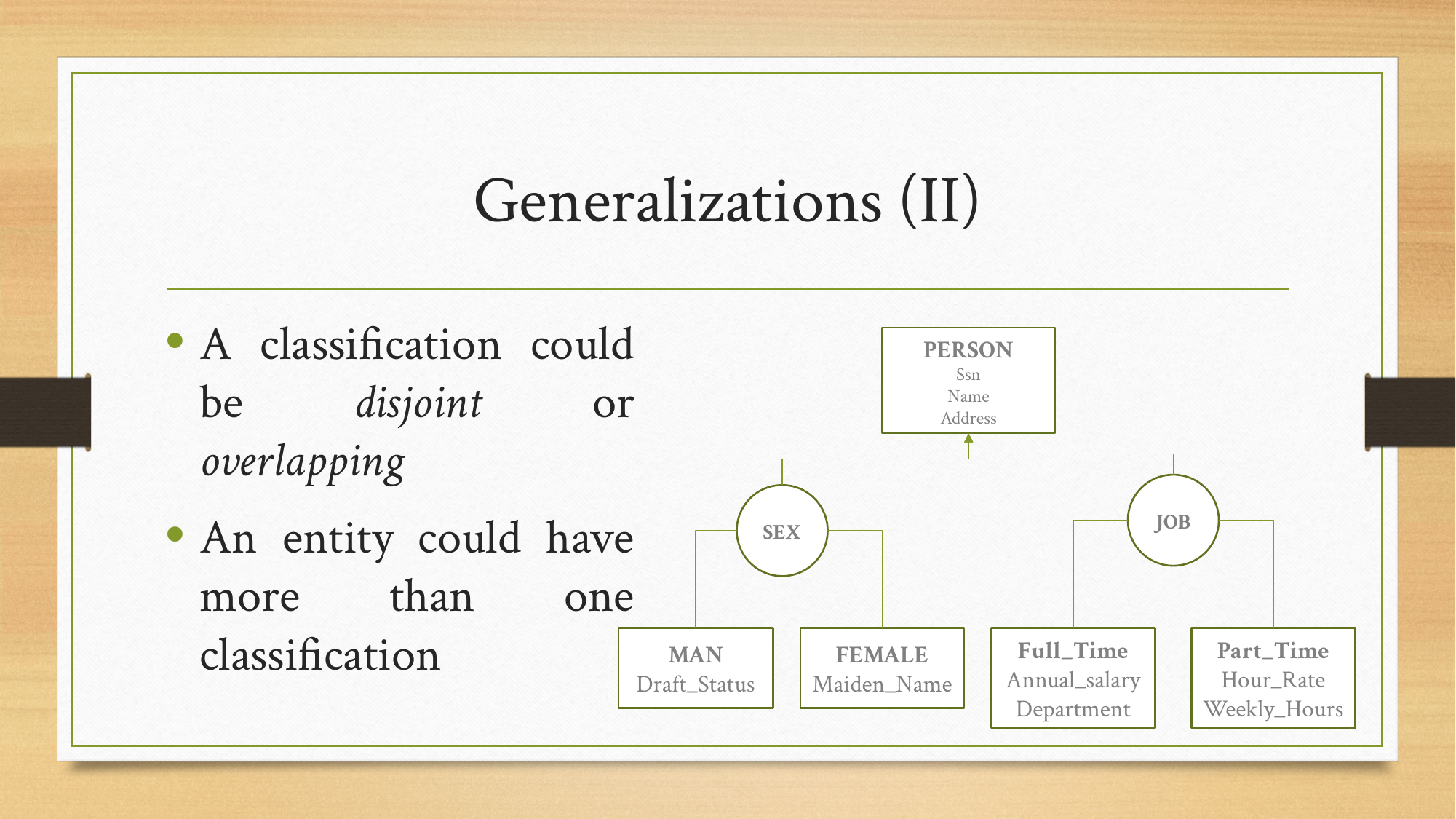

# Generalizations (II)
A classification could be disjoint or overlapping
An entity could have more than one classification

PERSON
Ssn
Name
Address
JOB
SEX
MAN
Draft_Status
FEMALE
Maiden_Name
Full_Time
Annual_salary
Department
Part_Time
Hour_Rate
Weekly_Hours